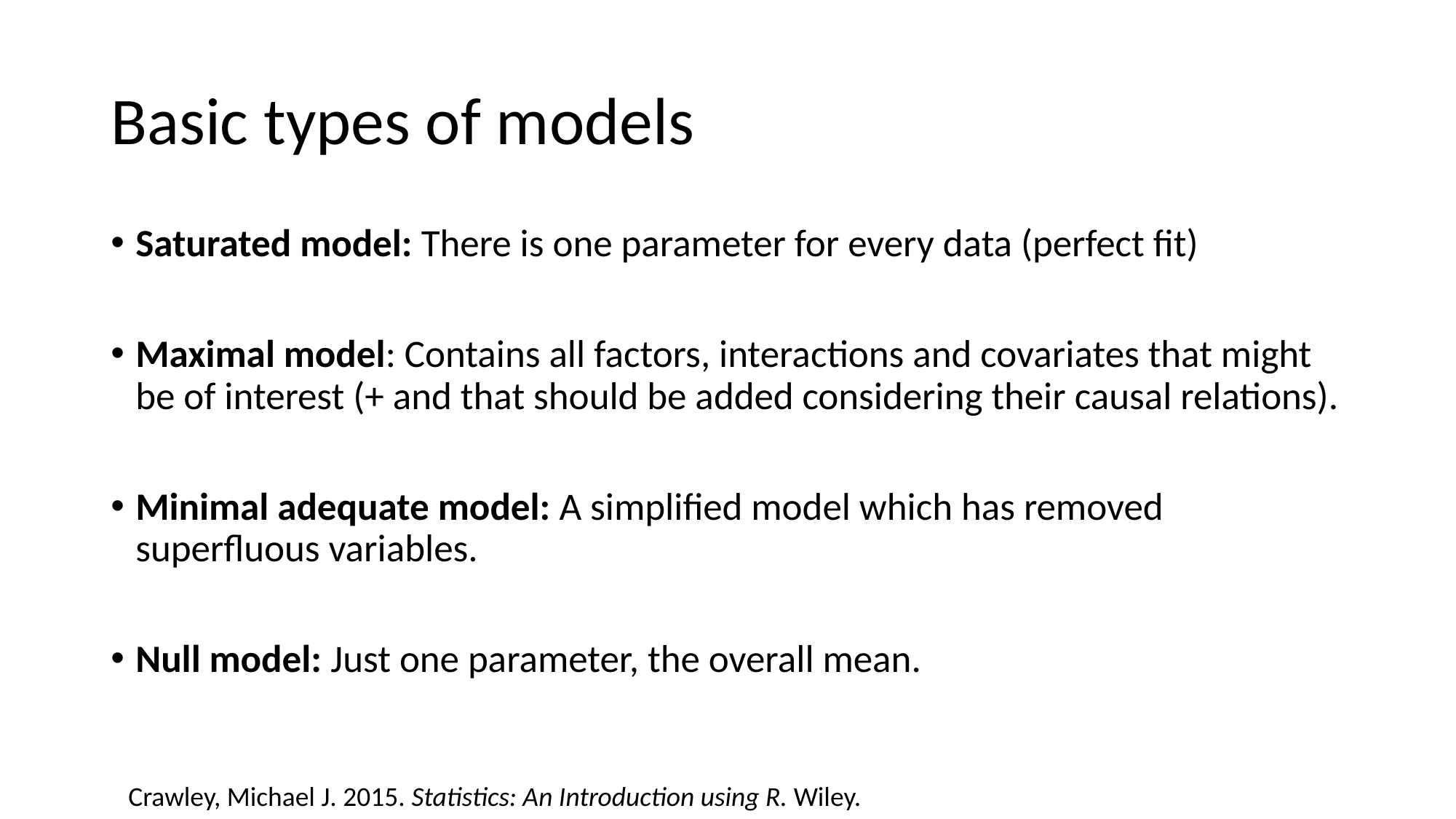

# Basic types of models
Saturated model: There is one parameter for every data (perfect fit)

Maximal model: Contains all factors, interactions and covariates that might be of interest (+ and that should be added considering their causal relations).

Minimal adequate model: A simplified model which has removed superfluous variables.

Null model: Just one parameter, the overall mean.

Crawley, Michael J. 2015. Statistics: An Introduction using R. Wiley.